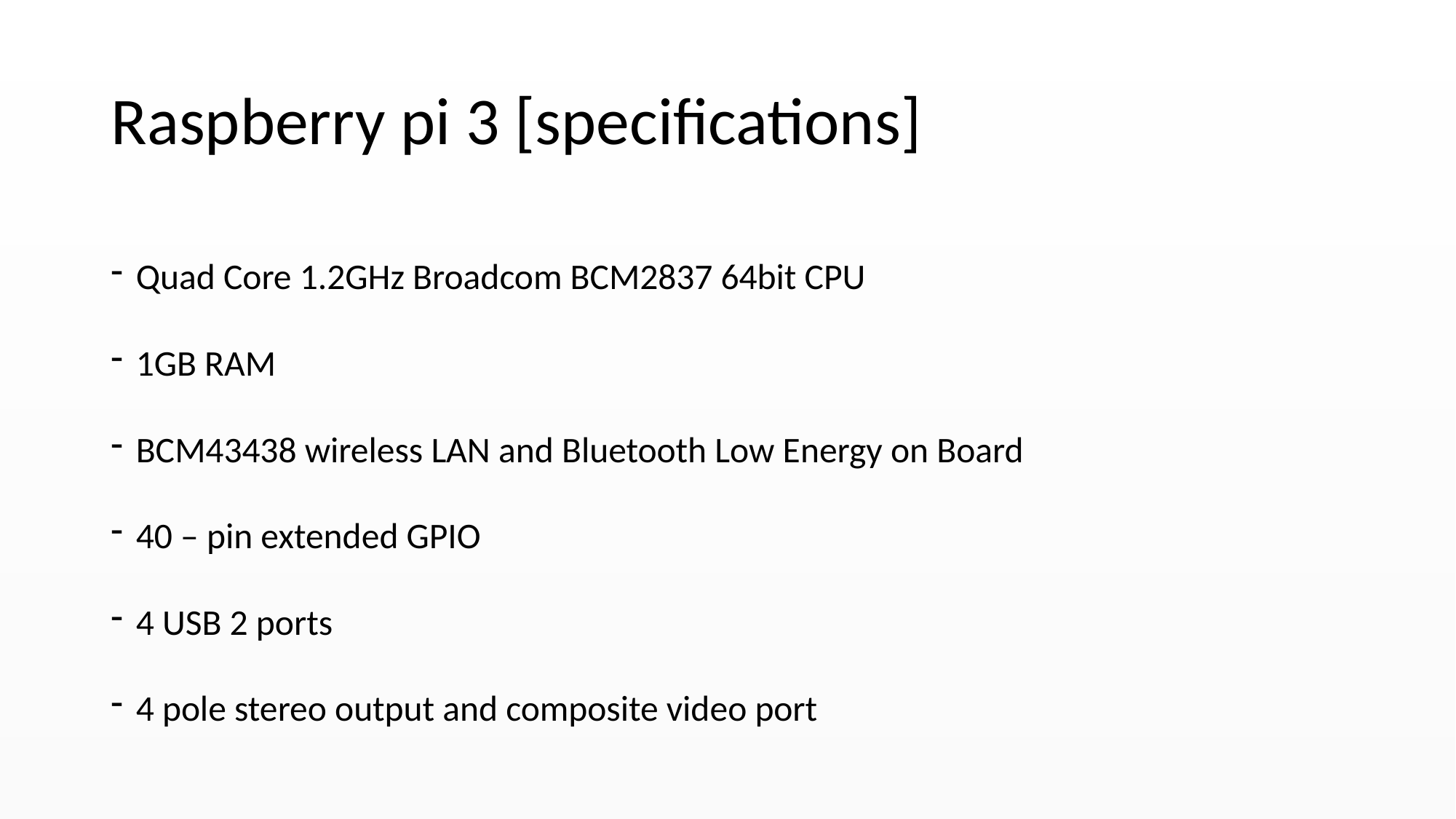

# Raspberry pi 3 [specifications]
Quad Core 1.2GHz Broadcom BCM2837 64bit CPU
1GB RAM
BCM43438 wireless LAN and Bluetooth Low Energy on Board
40 – pin extended GPIO
4 USB 2 ports
4 pole stereo output and composite video port